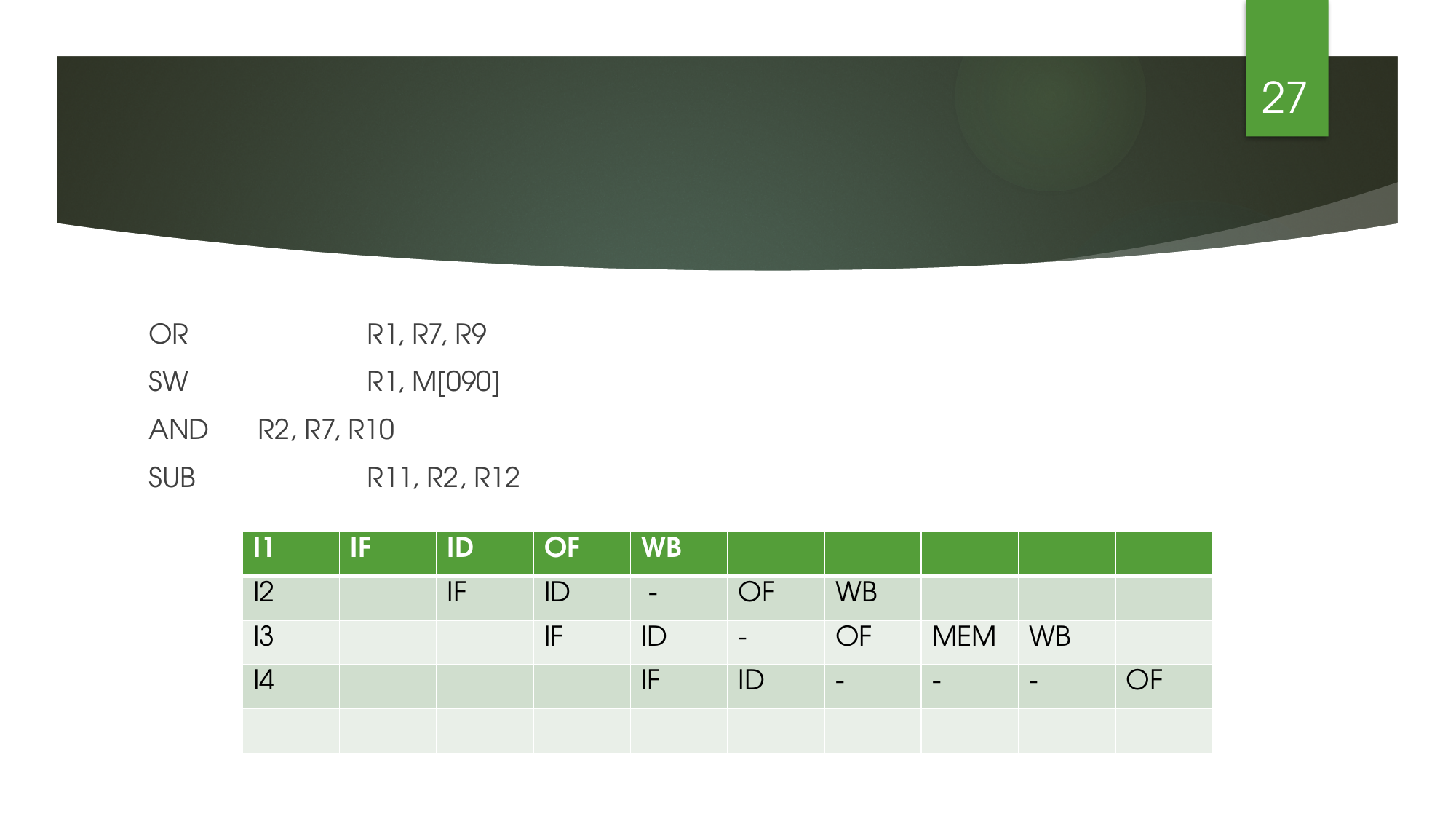

27
#
OR		R1, R7, R9
SW		R1, M[090]
AND	R2, R7, R10
SUB		R11, R2, R12

| I1 | IF | ID | OF | WB |  |  |  |  |  |
| --- | --- | --- | --- | --- | --- | --- | --- | --- | --- |
| I2 |  | IF | ID | - | OF | WB |  |  |  |
| I3 |  |  | IF | ID | - | OF | MEM | WB |  |
| I4 |  |  |  | IF | ID | - | - | - | OF |
|  |  |  |  |  |  |  |  |  |  |